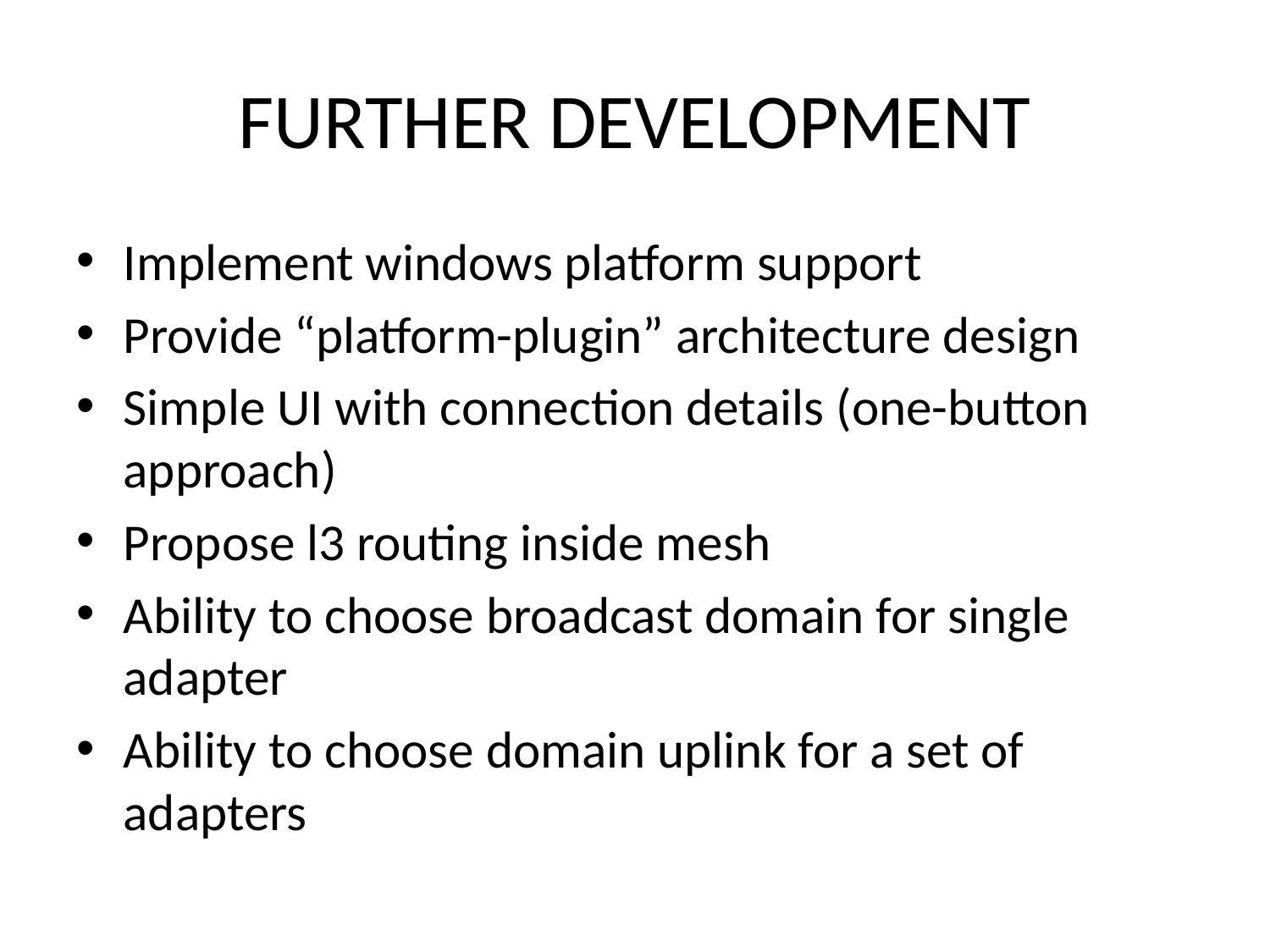

# FURTHER DEVELOPMENT
Implement windows platform support
Provide “platform-plugin” architecture design
Simple UI with connection details (one-button approach)
Propose l3 routing inside mesh
Ability to choose broadcast domain for single adapter
Ability to choose domain uplink for a set of adapters